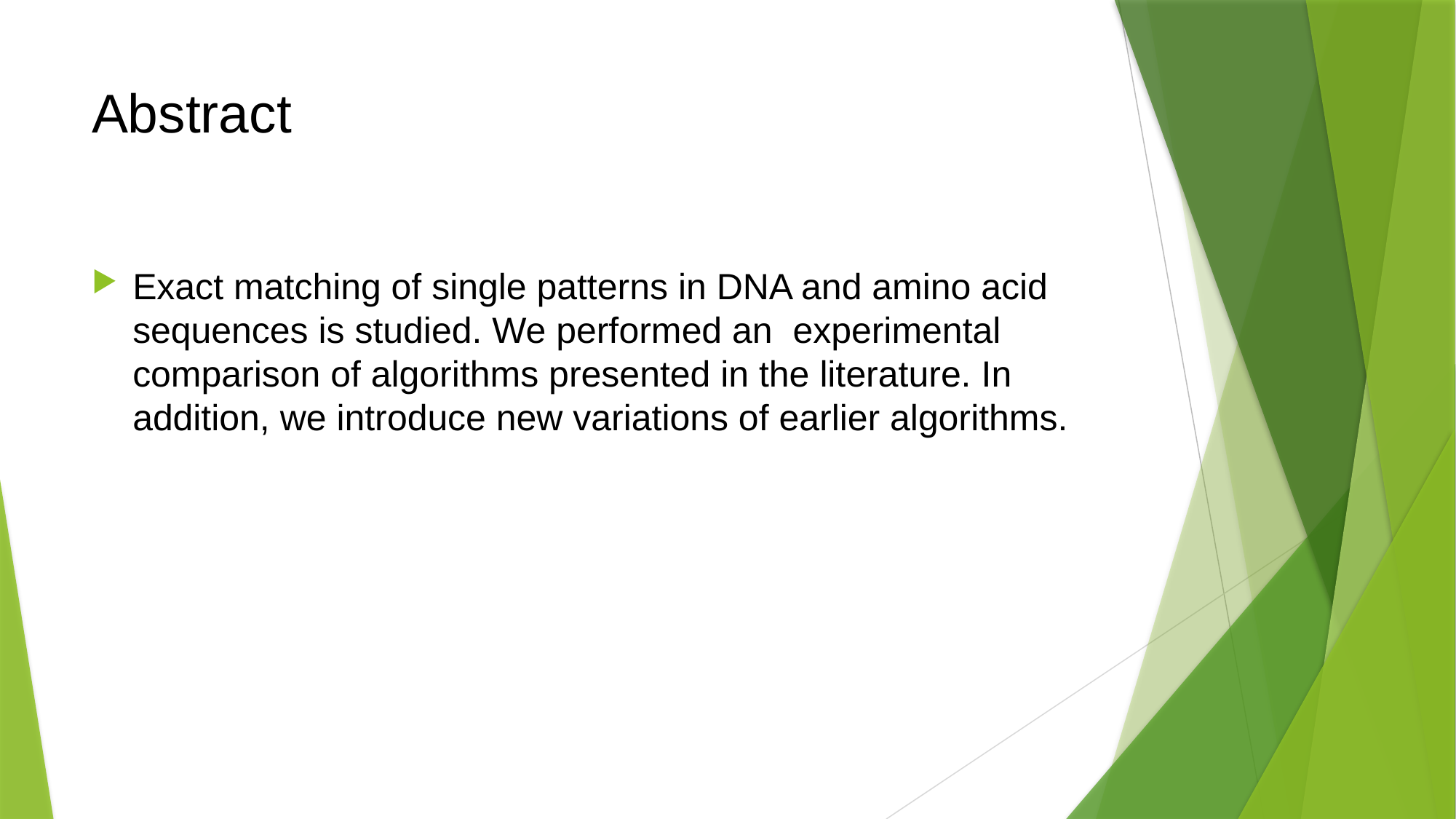

# Abstract
Exact matching of single patterns in DNA and amino acid sequences is studied. We performed an  experimental comparison of algorithms presented in the literature. In addition, we introduce new variations of earlier algorithms.